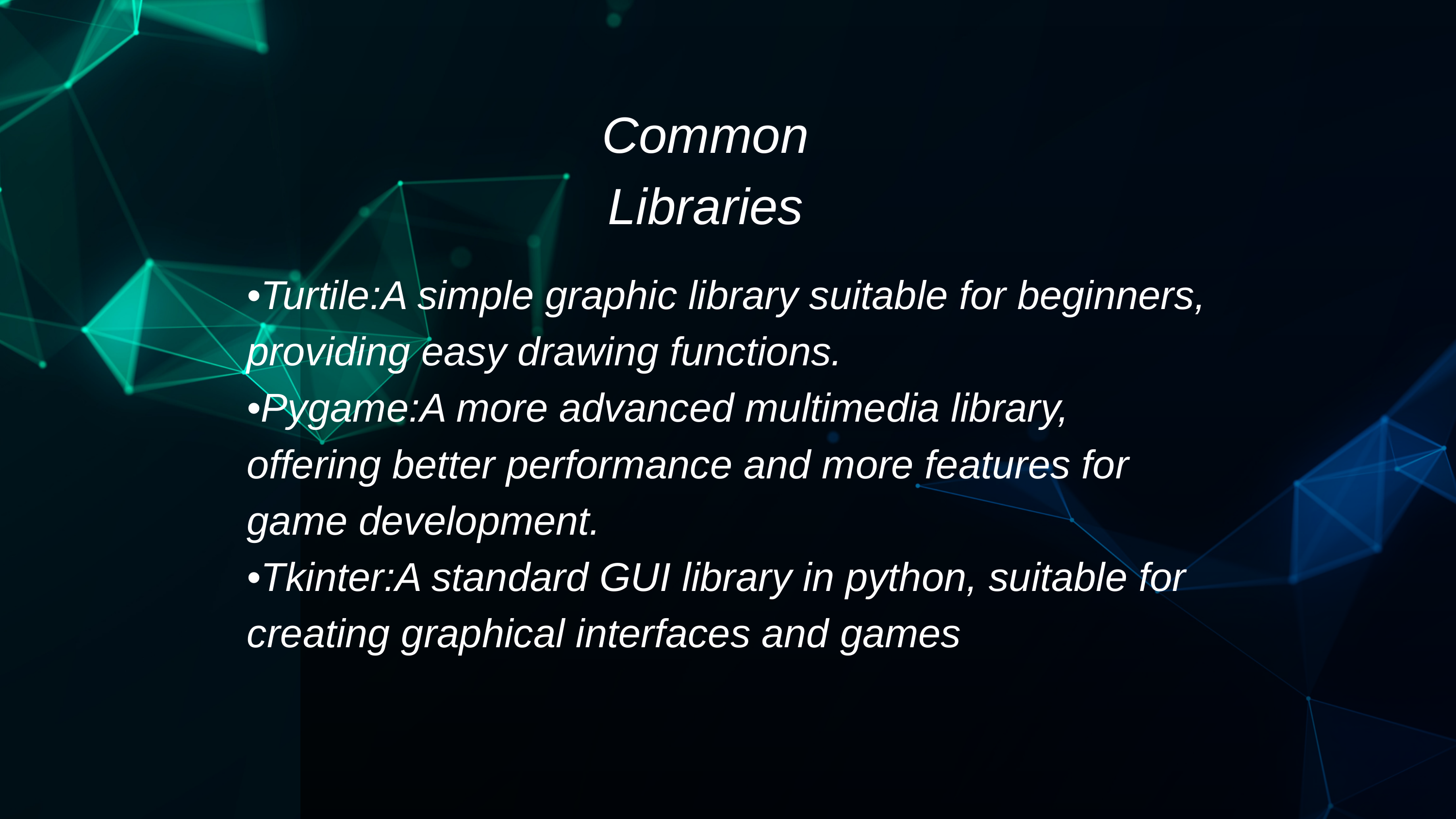

Common Libraries
•Turtile:A simple graphic library suitable for beginners, providing easy drawing functions.
•Pygame:A more advanced multimedia library, offering better performance and more features for game development.
•Tkinter:A standard GUI library in python, suitable for creating graphical interfaces and games